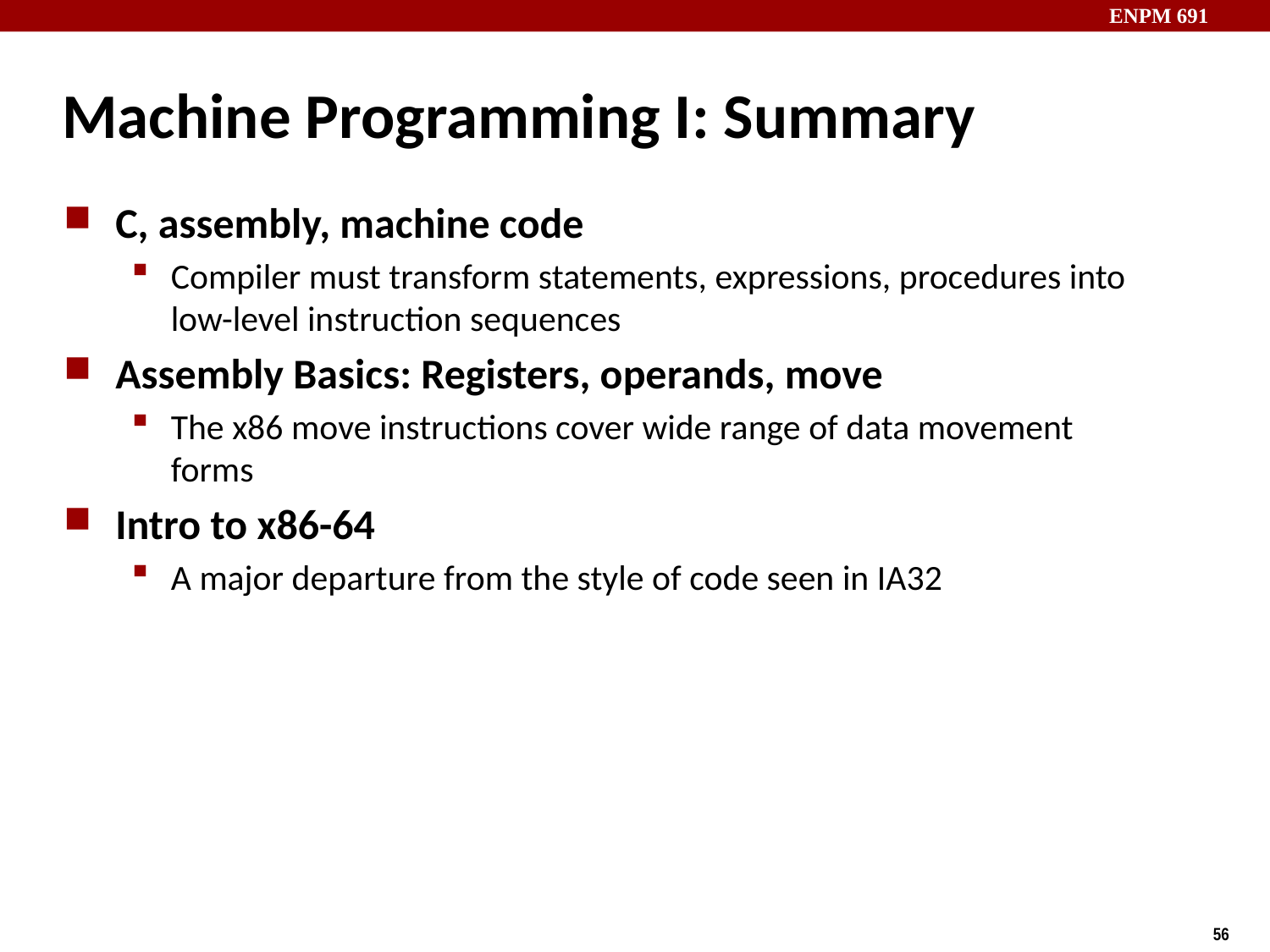

# Machine Programming I: Summary
C, assembly, machine code
Compiler must transform statements, expressions, procedures into low-level instruction sequences
Assembly Basics: Registers, operands, move
The x86 move instructions cover wide range of data movement forms
Intro to x86-64
A major departure from the style of code seen in IA32